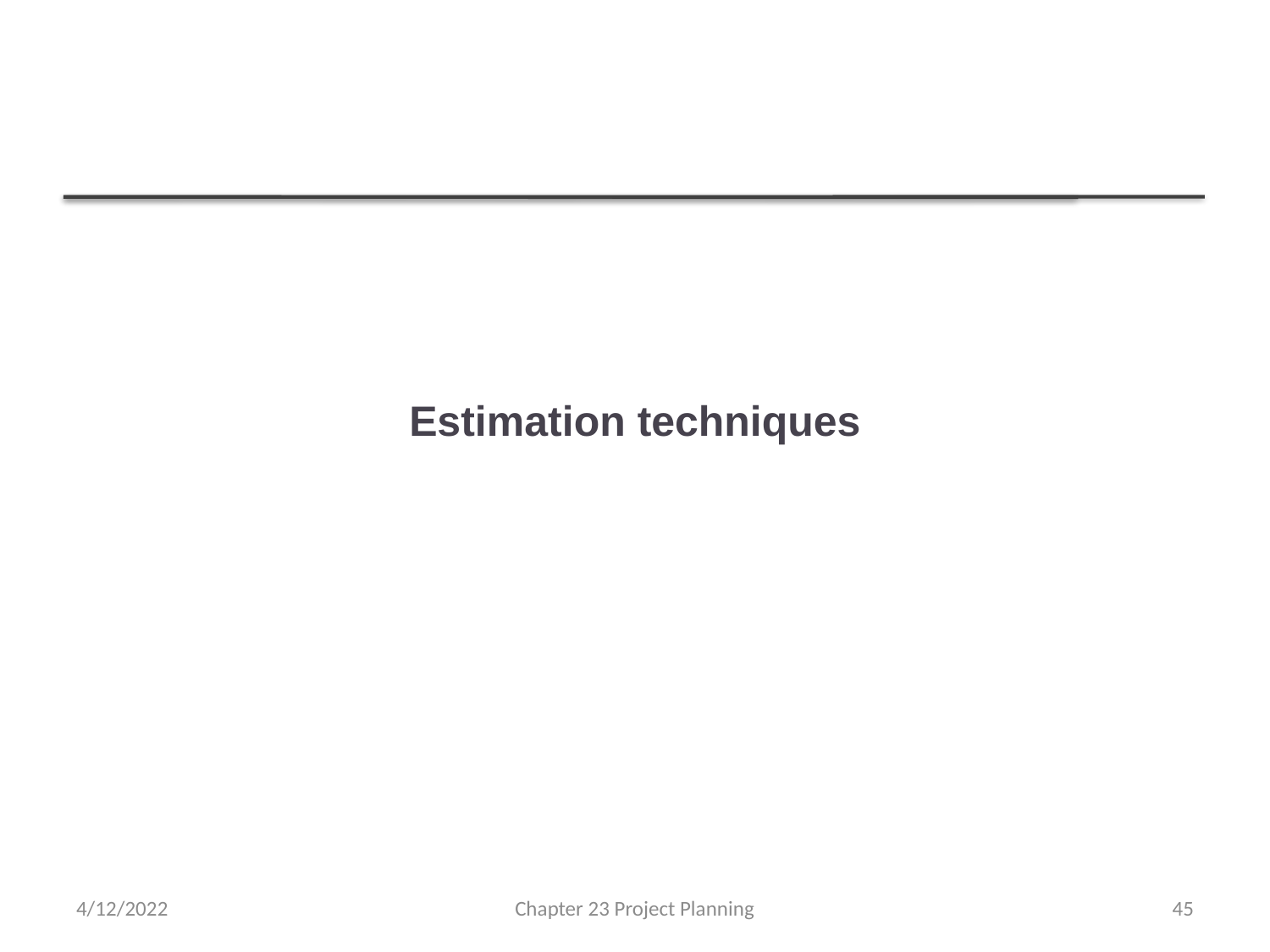

# Estimation techniques
4/12/2022
Chapter 23 Project Planning
45